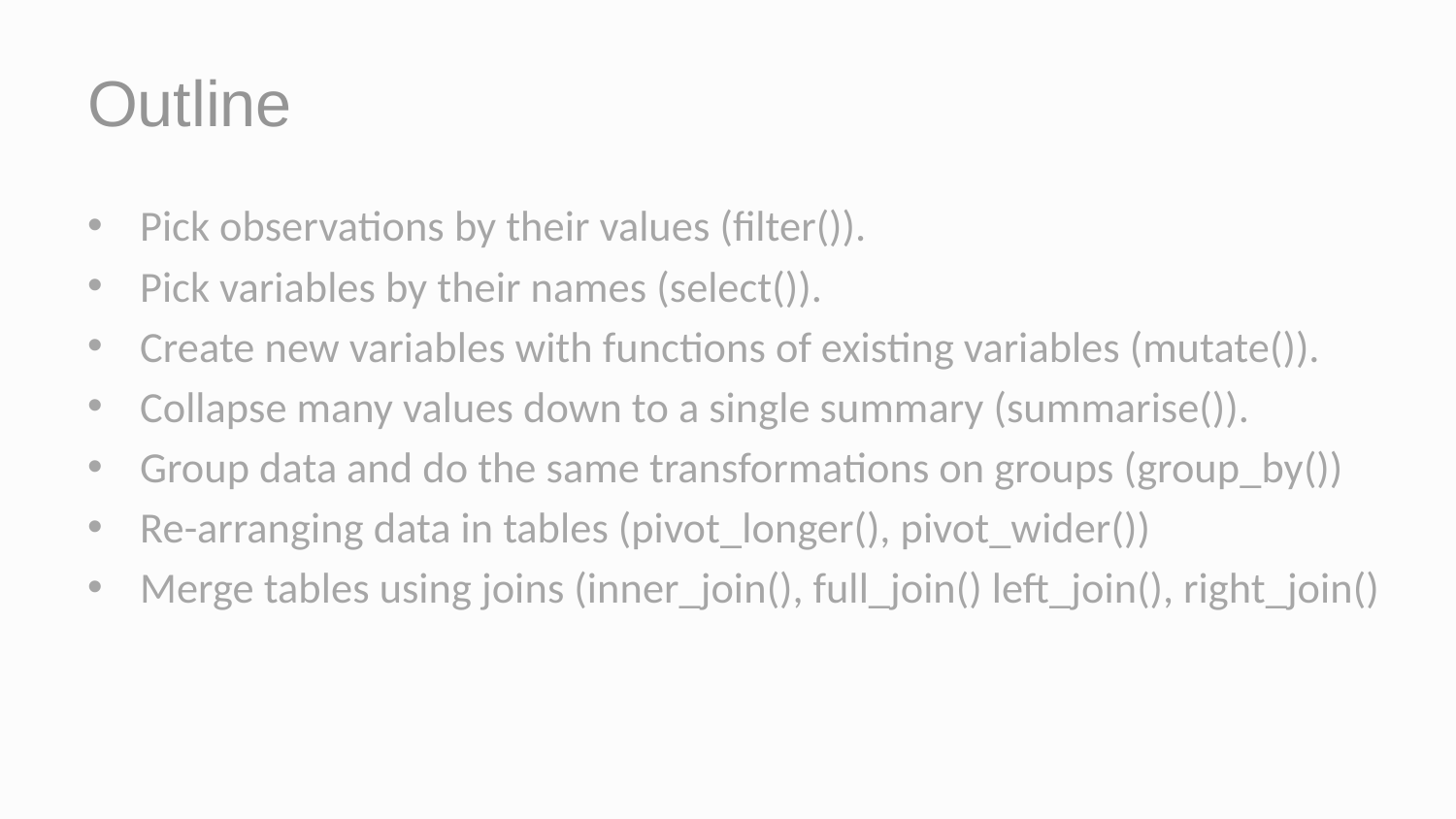

# Outline
Pick observations by their values (filter()).
Pick variables by their names (select()).
Create new variables with functions of existing variables (mutate()).
Collapse many values down to a single summary (summarise()).
Group data and do the same transformations on groups (group_by())
Re-arranging data in tables (pivot_longer(), pivot_wider())
Merge tables using joins (inner_join(), full_join() left_join(), right_join()